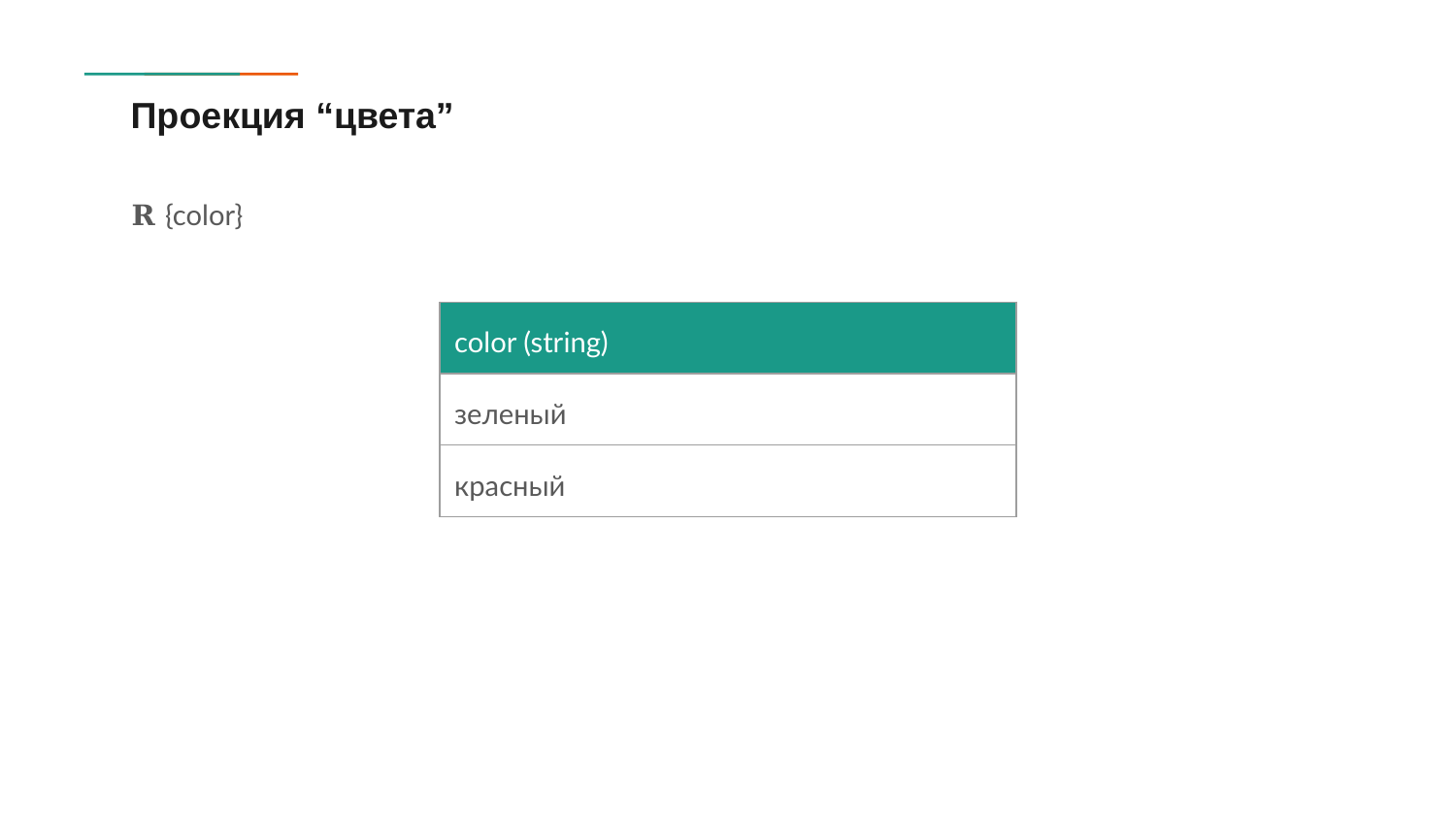

# Проекция “цвета”
𝐑 {color}
| color (string) |
| --- |
| зеленый |
| красный |